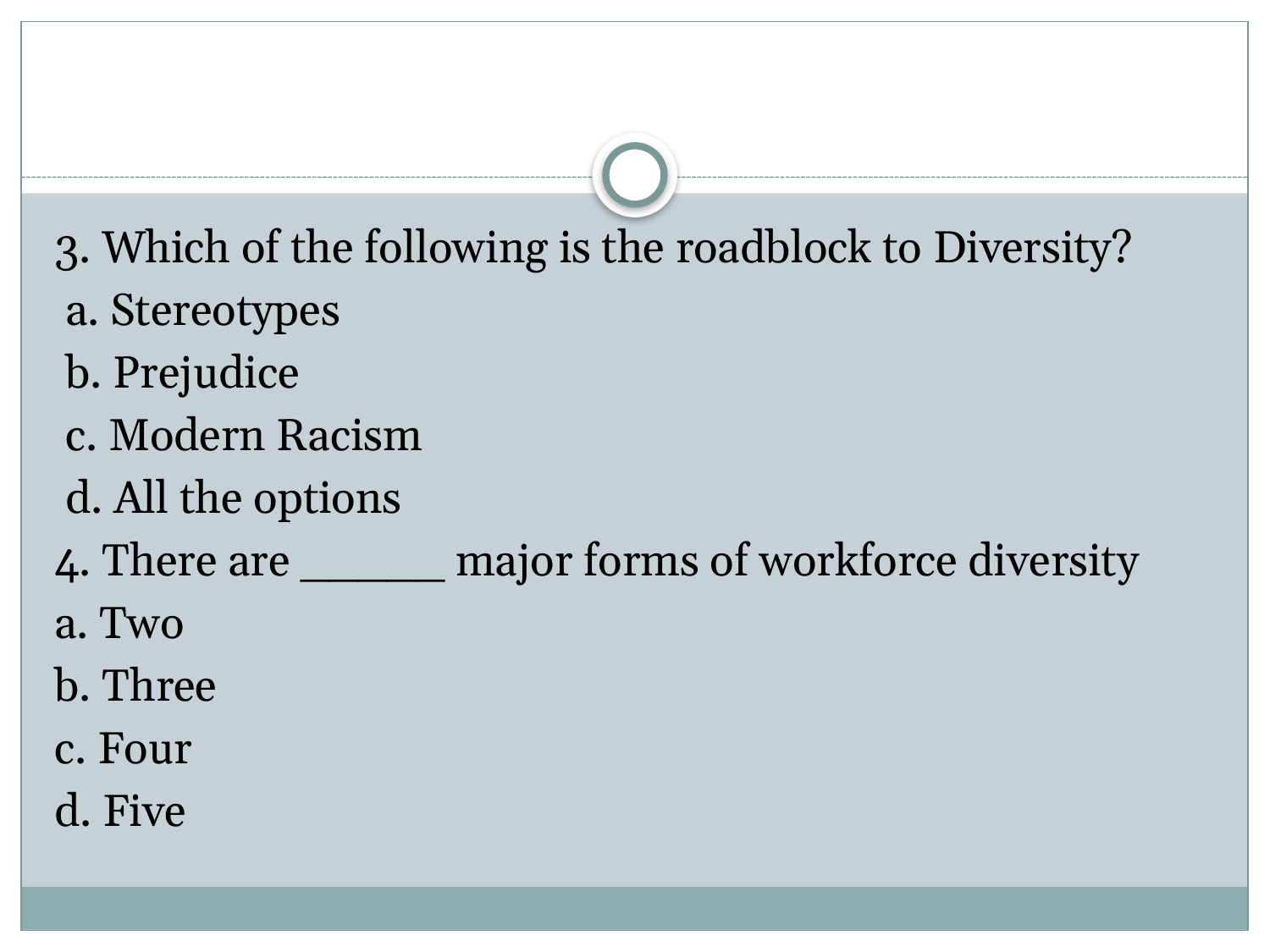

#
3. Which of the following is the roadblock to Diversity?
 a. Stereotypes
 b. Prejudice
 c. Modern Racism
 d. All the options
4. There are _____ major forms of workforce diversity
a. Two
b. Three
c. Four
d. Five